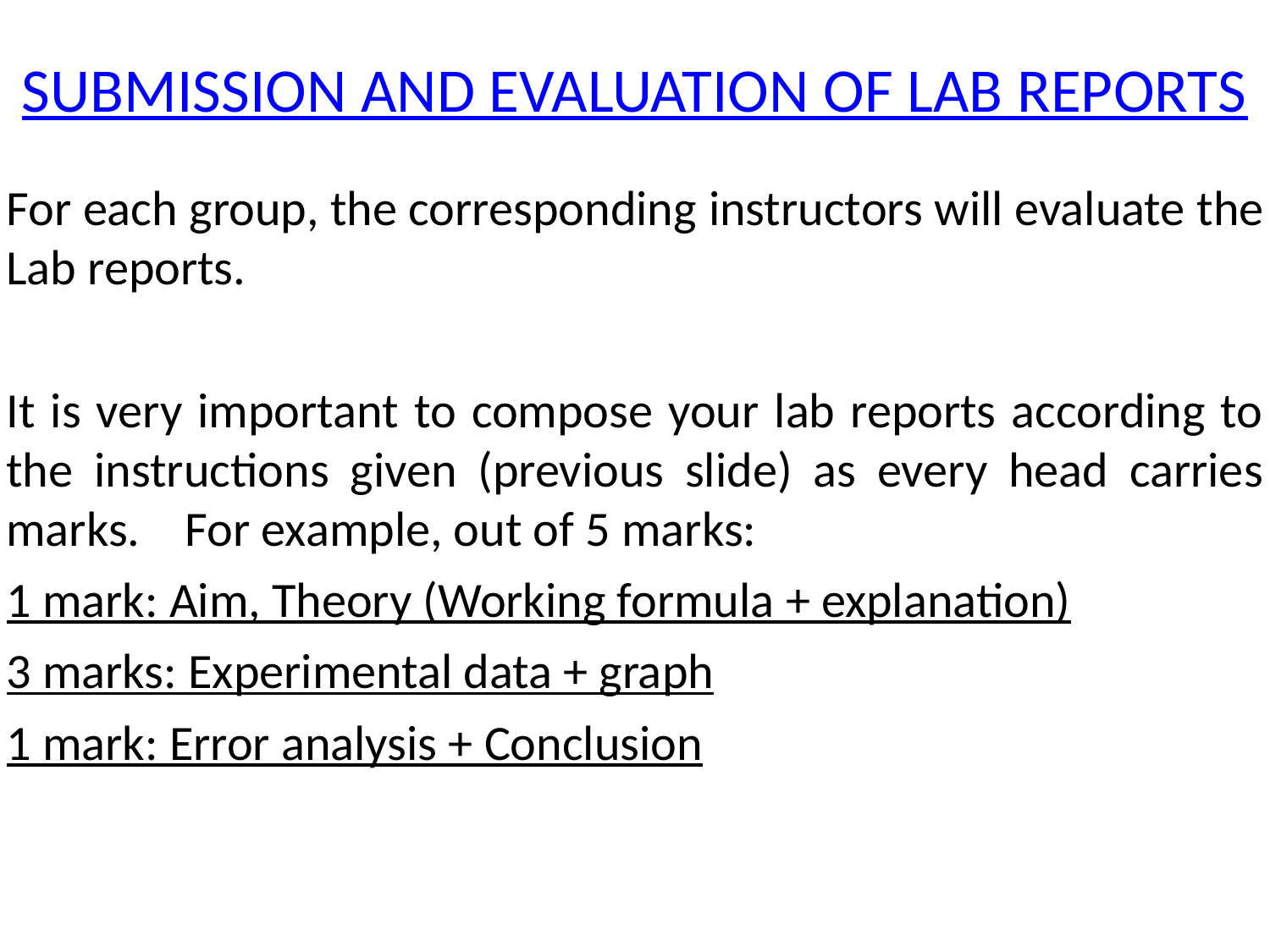

# SUBMISSION AND EVALUATION OF LAB REPORTS
For each group, the corresponding instructors will evaluate the Lab reports.

It is very important to compose your lab reports according to the instructions given (previous slide) as every head carries marks.    For example, out of 5 marks:
1 mark: Aim, Theory (Working formula + explanation)
3 marks: Experimental data + graph
1 mark: Error analysis + Conclusion